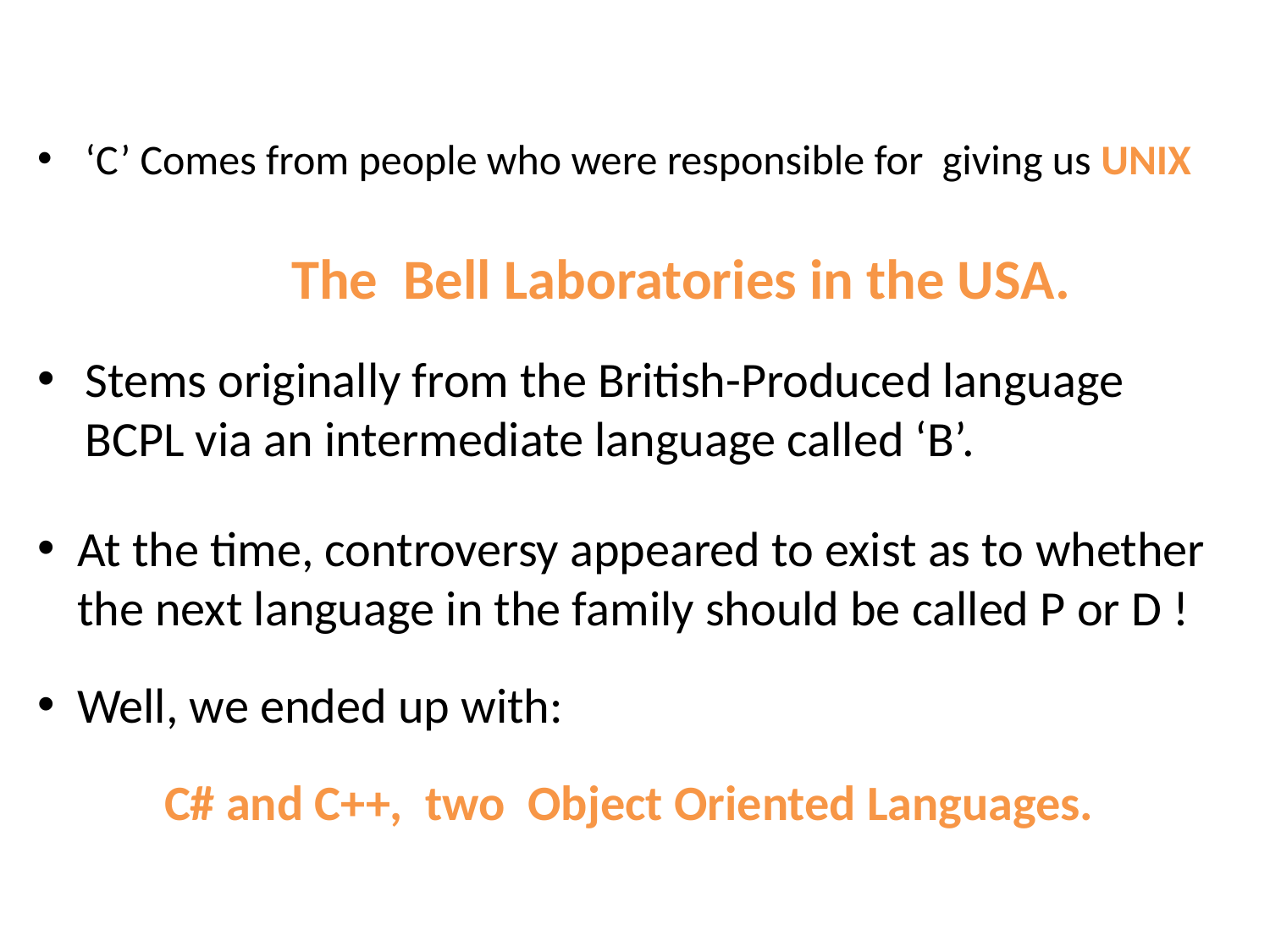

‘C’ Comes from people who were responsible for  giving us UNIX

		The  Bell Laboratories in the USA.

Stems originally from the British-Produced language BCPL via an intermediate language called ‘B’.
At the time, controversy appeared to exist as to whether the next language in the family should be called P or D !

Well, we ended up with:

 	C# and C++,  two  Object Oriented Languages.